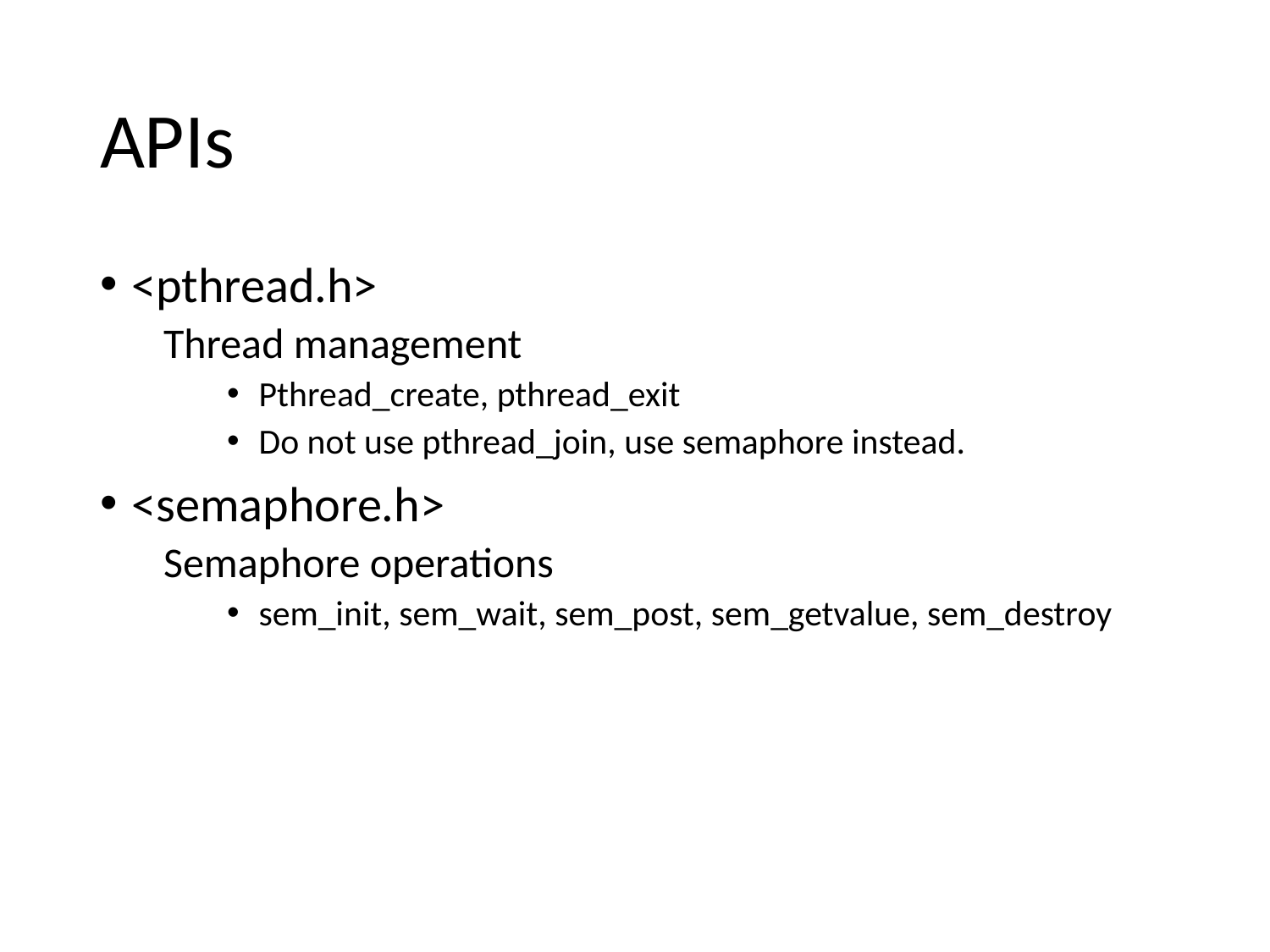

# APIs
<pthread.h>
Thread management
Pthread_create, pthread_exit
Do not use pthread_join, use semaphore instead.
<semaphore.h>
Semaphore operations
sem_init, sem_wait, sem_post, sem_getvalue, sem_destroy